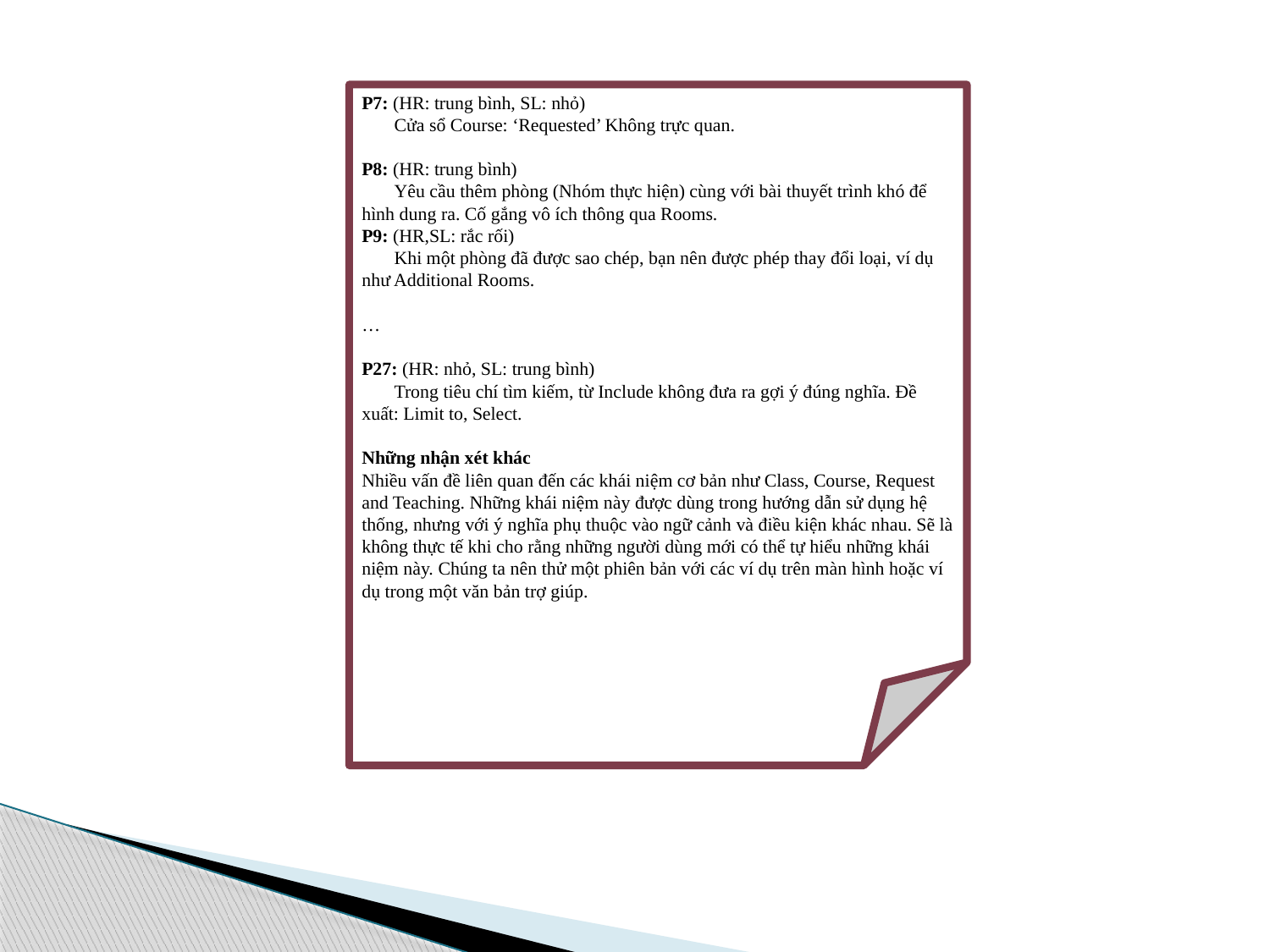

P7: (HR: trung bình, SL: nhỏ)
       Cửa sổ Course: ‘Requested’ Không trực quan.

P8: (HR: trung bình)
       Yêu cầu thêm phòng (Nhóm thực hiện) cùng với bài thuyết trình khó để hình dung ra. Cố gắng vô ích thông qua Rooms.
P9: (HR,SL: rắc rối)
       Khi một phòng đã được sao chép, bạn nên được phép thay đổi loại, ví dụ như Additional Rooms.

…

P27: (HR: nhỏ, SL: trung bình)
       Trong tiêu chí tìm kiếm, từ Include không đưa ra gợi ý đúng nghĩa. Đề xuất: Limit to, Select.

Những nhận xét khác
Nhiều vấn đề liên quan đến các khái niệm cơ bản như Class, Course, Request and Teaching. Những khái niệm này được dùng trong hướng dẫn sử dụng hệ thống, nhưng với ý nghĩa phụ thuộc vào ngữ cảnh và điều kiện khác nhau. Sẽ là không thực tế khi cho rằng những người dùng mới có thể tự hiểu những khái niệm này. Chúng ta nên thử một phiên bản với các ví dụ trên màn hình hoặc ví dụ trong một văn bản trợ giúp.